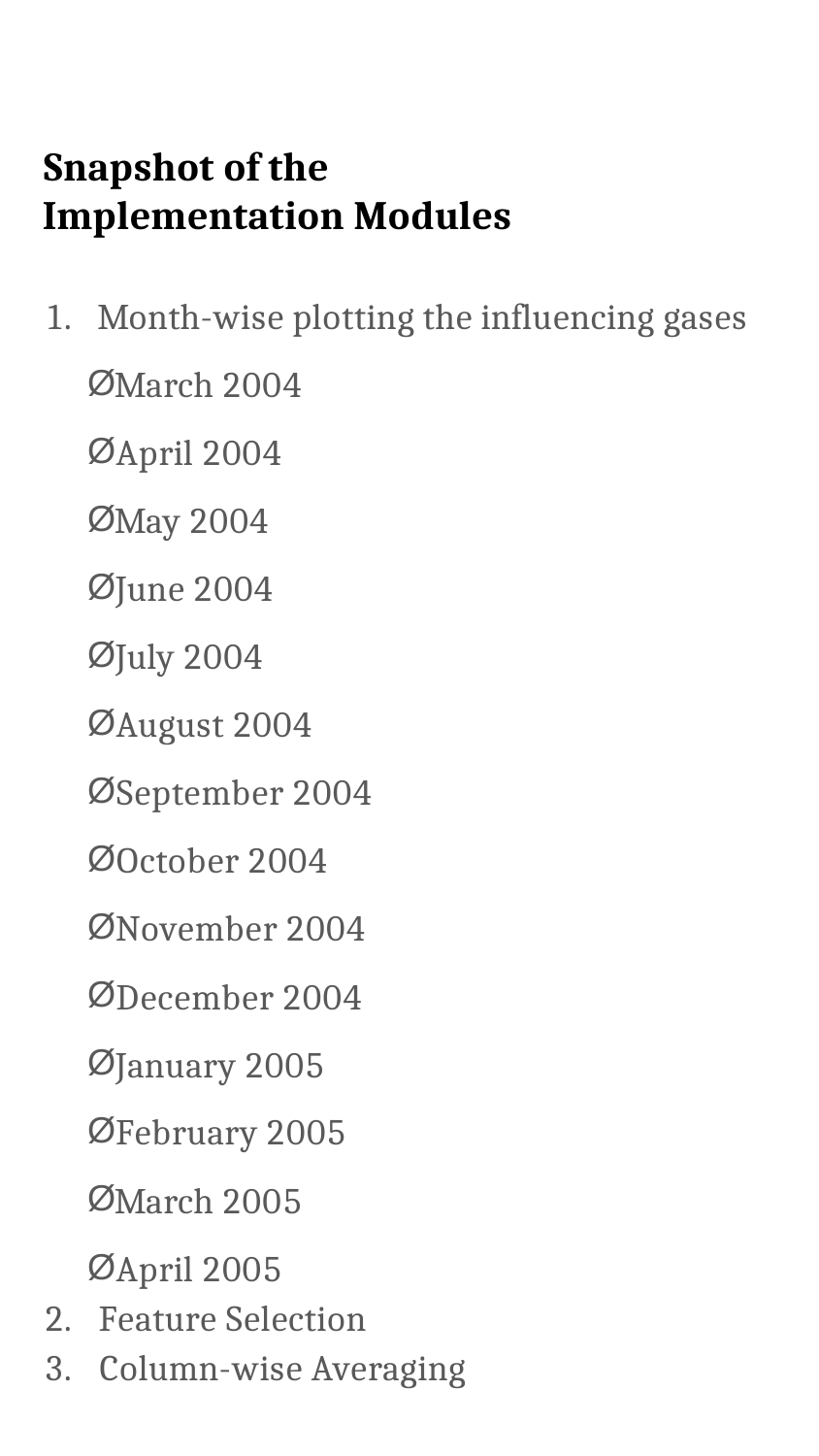

# Snapshot of the Implementation Modules

Month-wise plotting the influencing gases
March 2004
April 2004
May 2004
June 2004
July 2004
August 2004
September 2004
October 2004
November 2004
December 2004
January 2005
February 2005
March 2005
April 2005
Feature Selection
Column-wise Averaging